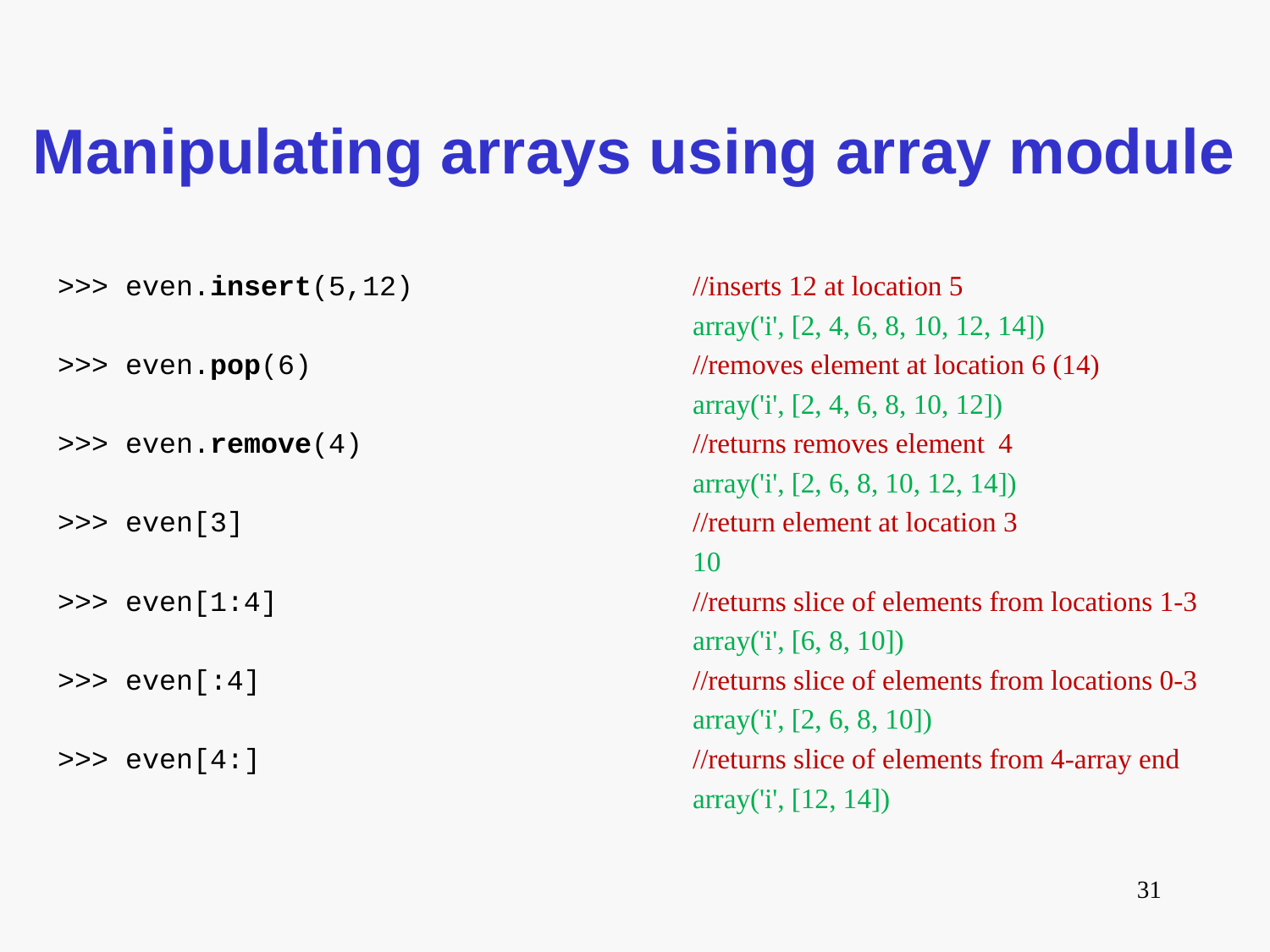

# Manipulating arrays using array module
>>> even.insert(5,12) 			//inserts 12 at location 5
					array('i', [2, 4, 6, 8, 10, 12, 14])
>>> even.pop(6) 			//removes element at location 6 (14)
					array('i', [2, 4, 6, 8, 10, 12])
>>> even.remove(4)                               	//returns removes element  4
					array('i', [2, 6, 8, 10, 12, 14])
>>> even[3]				//return element at location 3
					10
>>> even[1:4]				//returns slice of elements from locations 1-3
					array('i', [6, 8, 10])
>>> even[:4]				//returns slice of elements from locations 0-3
					array('i', [2, 6, 8, 10])
>>> even[4:]				//returns slice of elements from 4-array end
					array('i', [12, 14])

31